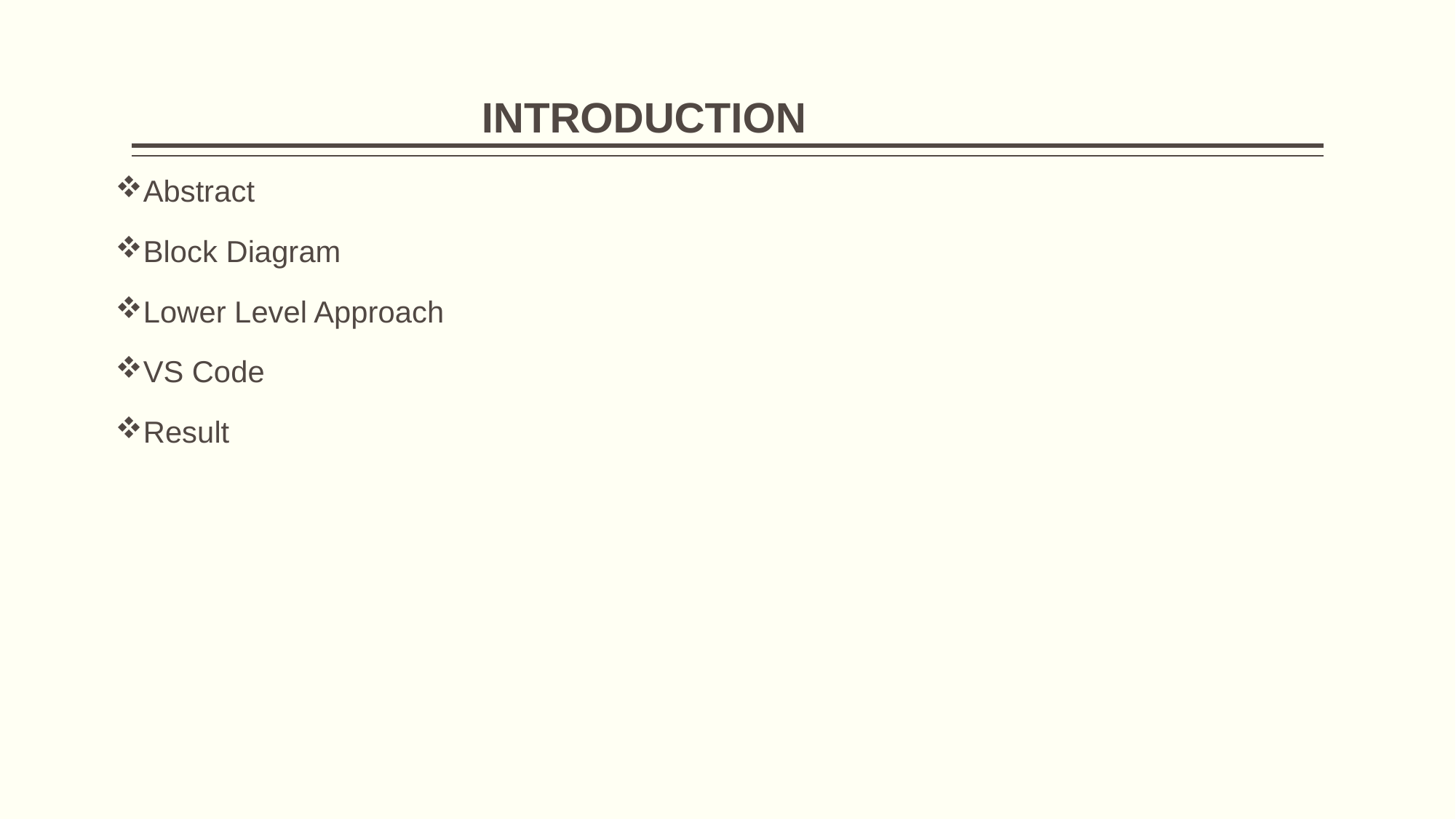

# INTRODUCTION
Abstract
Block Diagram
Lower Level Approach
VS Code
Result